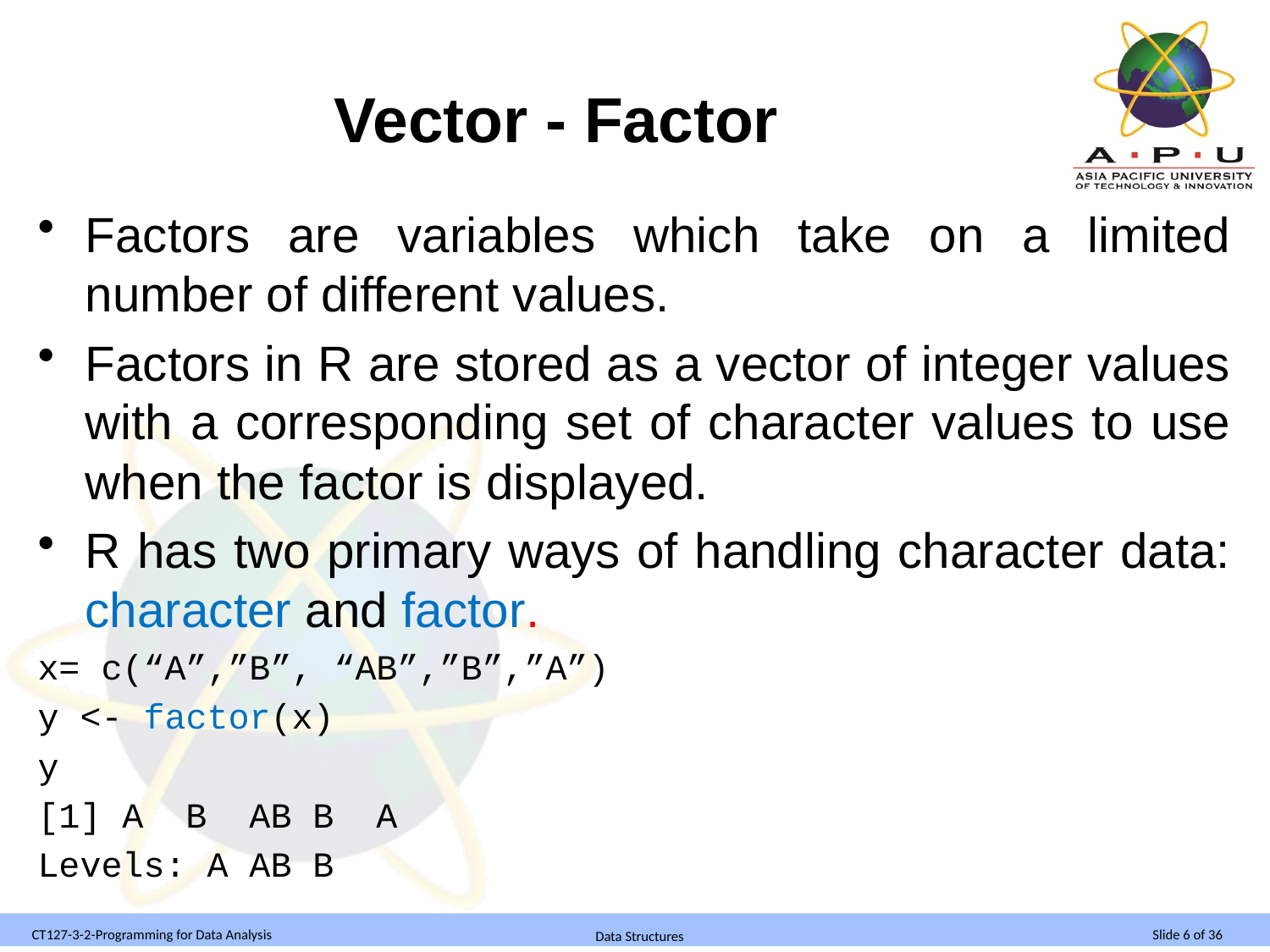

# Vector - Factor
Factors are variables which take on a limited number of different values.
Factors in R are stored as a vector of integer values with a corresponding set of character values to use when the factor is displayed.
R has two primary ways of handling character data: character and factor.
x= c(“A”,”B”, “AB”,”B”,”A”)
y <- factor(x)
y
[1] A  B  AB B  A
Levels: A AB B